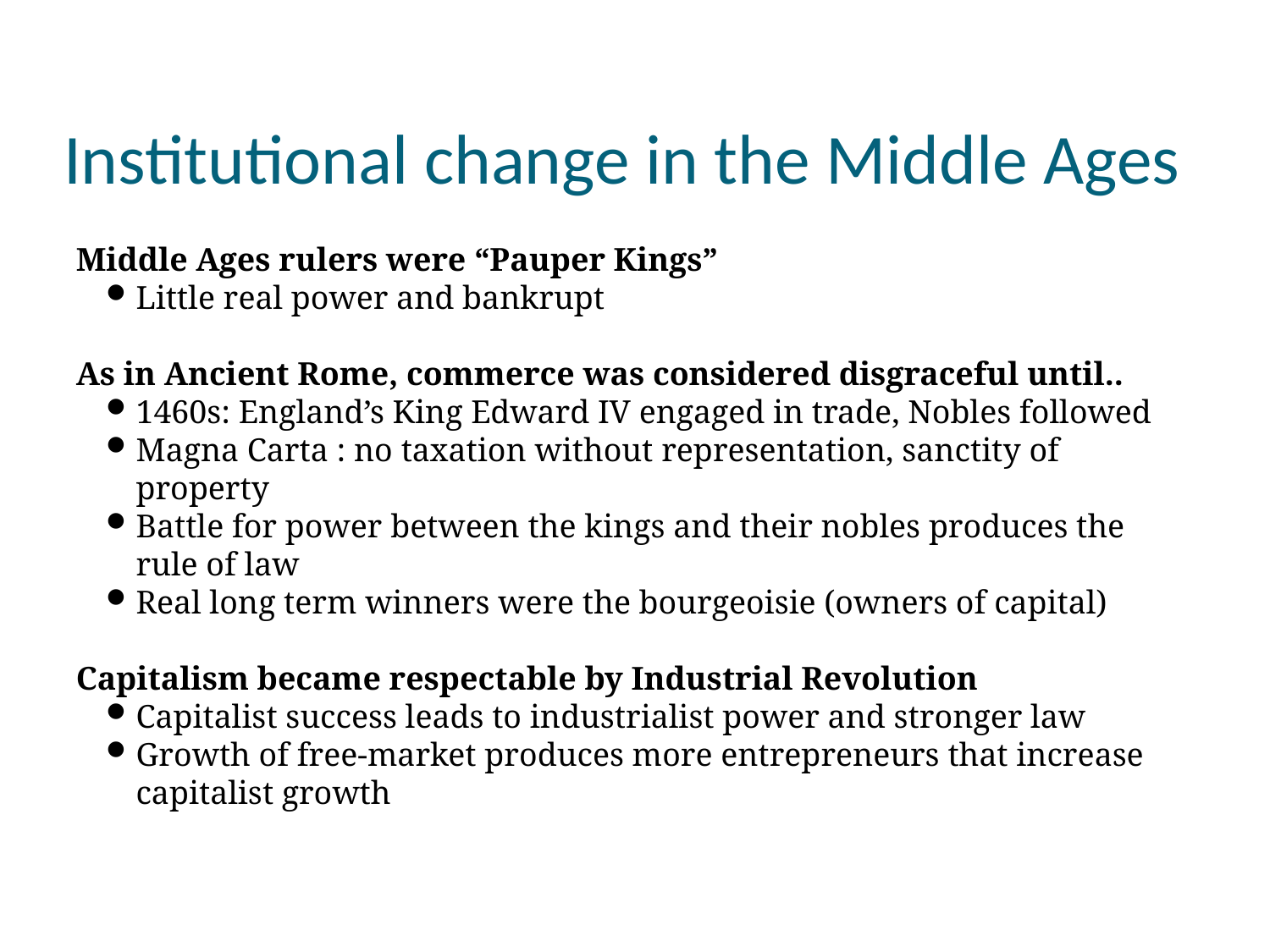

Institutional change in the Middle Ages
Middle Ages rulers were “Pauper Kings”
Little real power and bankrupt

As in Ancient Rome, commerce was considered disgraceful until..
1460s: England’s King Edward IV engaged in trade, Nobles followed
Magna Carta : no taxation without representation, sanctity of property
Battle for power between the kings and their nobles produces the rule of law
Real long term winners were the bourgeoisie (owners of capital)

Capitalism became respectable by Industrial Revolution
Capitalist success leads to industrialist power and stronger law
Growth of free-market produces more entrepreneurs that increase capitalist growth